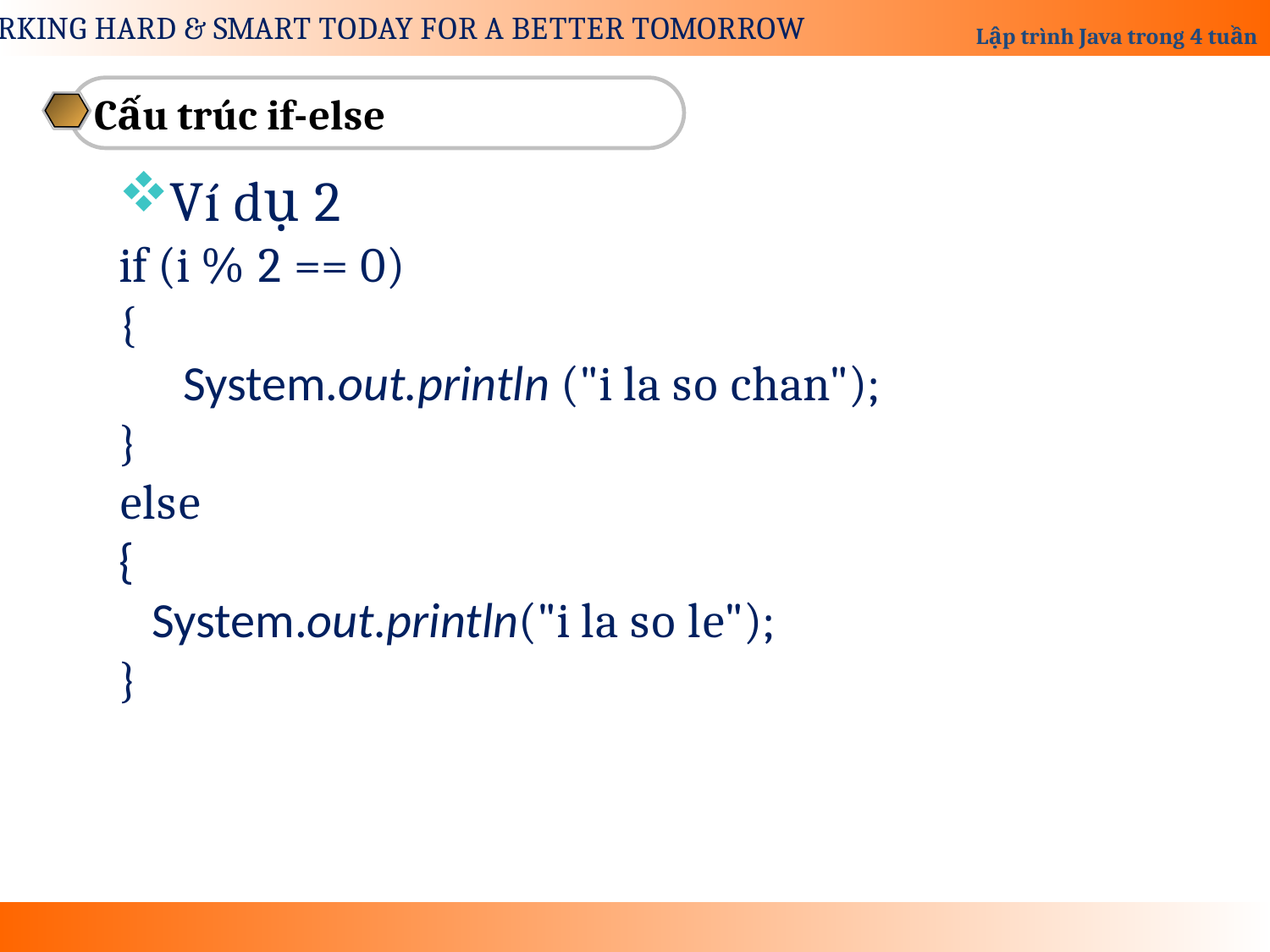

Cấu trúc if-else

Ví dụ 2
if (i % 2 == 0)
{
      System.out.println ("i la so chan");
}
else
{
   System.out.println("i la so le");
}